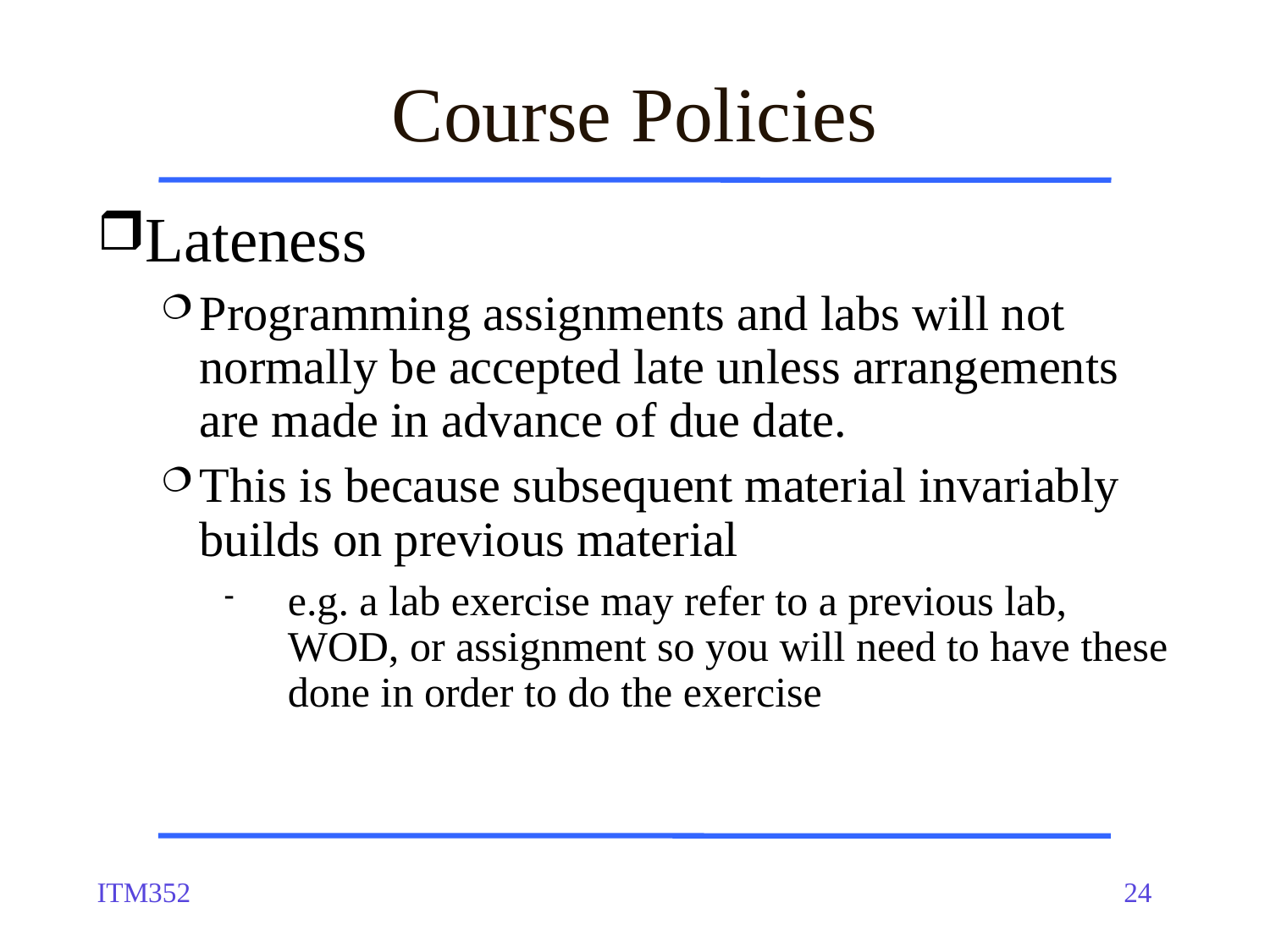

Course Policies
Lateness
Programming assignments and labs will not normally be accepted late unless arrangements are made in advance of due date.
This is because subsequent material invariably builds on previous material
e.g. a lab exercise may refer to a previous lab, WOD, or assignment so you will need to have these done in order to do the exercise